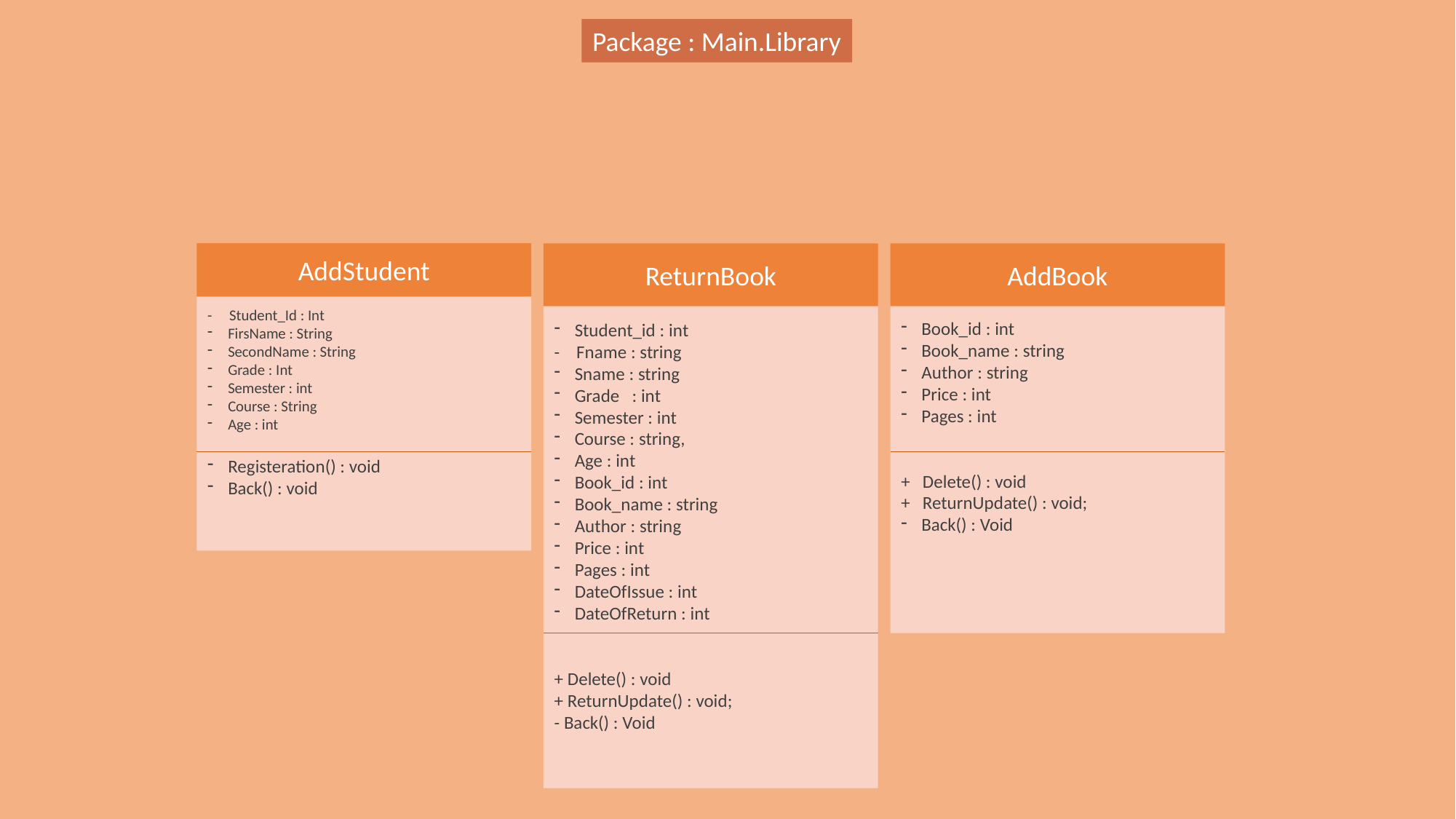

Package : Main.Library
AddStudent
ReturnBook
AddBook
-     Student_Id : Int
FirsName : String
SecondName : String
Grade : Int
Semester : int
Course : String
Age : int

Registeration() : void
Back() : void

Student_id : int
-    Fname : string
Sname : string
Grade   : int
Semester : int
Course : string,
Age : int
Book_id : int
Book_name : string
Author : string
Price : int
Pages : int
DateOfIssue : int
DateOfReturn : int

+ Delete() : void
+ ReturnUpdate() : void;
- Back() : Void

Book_id : int
Book_name : string
Author : string
Price : int
Pages : int

+   Delete() : void
+   ReturnUpdate() : void;
Back() : Void